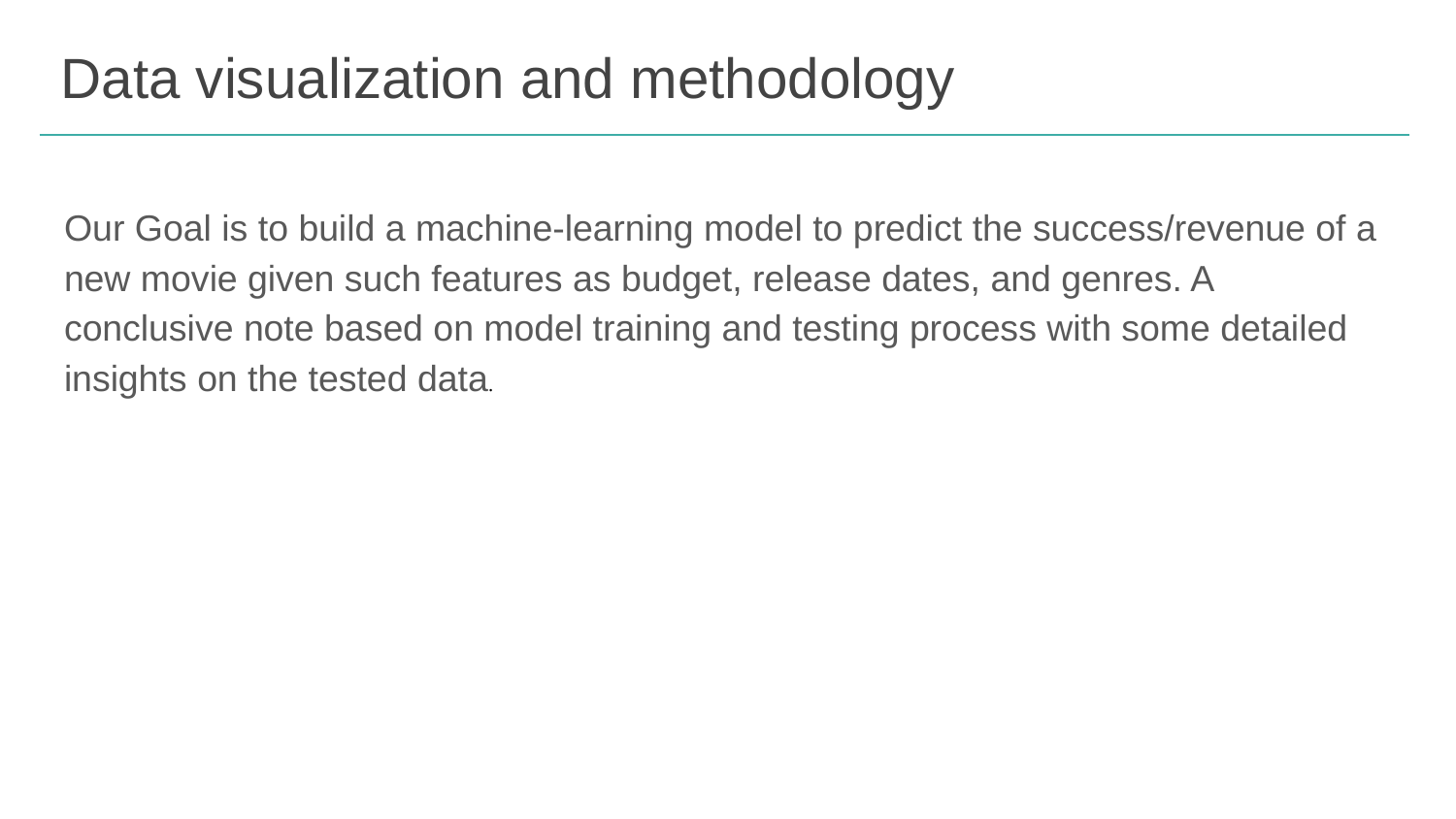

# Data visualization and methodology
Our Goal is to build a machine-learning model to predict the success/revenue of a new movie given such features as budget, release dates, and genres. A conclusive note based on model training and testing process with some detailed insights on the tested data.